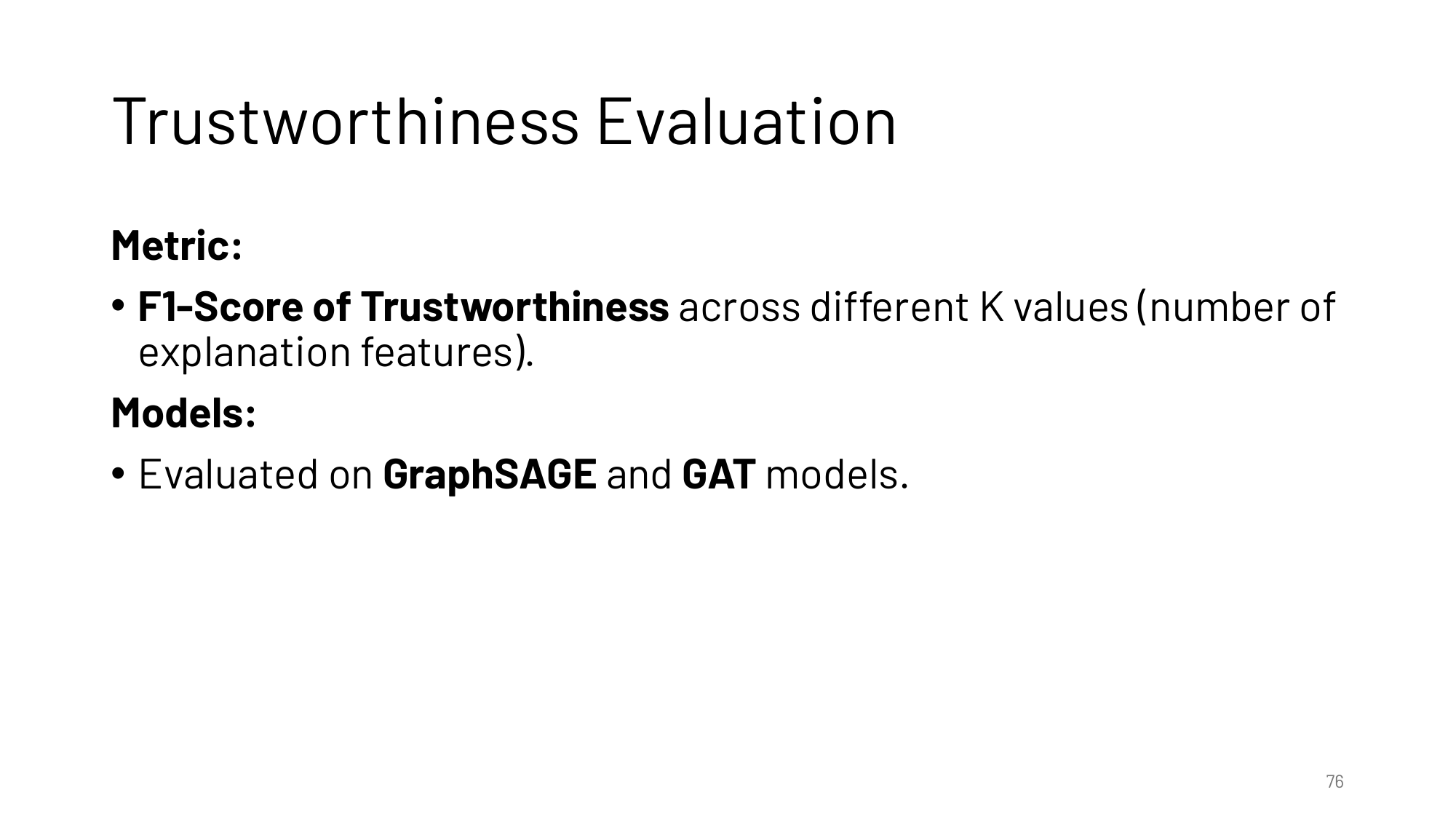

# Trustworthiness Evaluation
Metric:
F1-Score of Trustworthiness across different K values (number of explanation features).
Models:
Evaluated on GraphSAGE and GAT models.

76